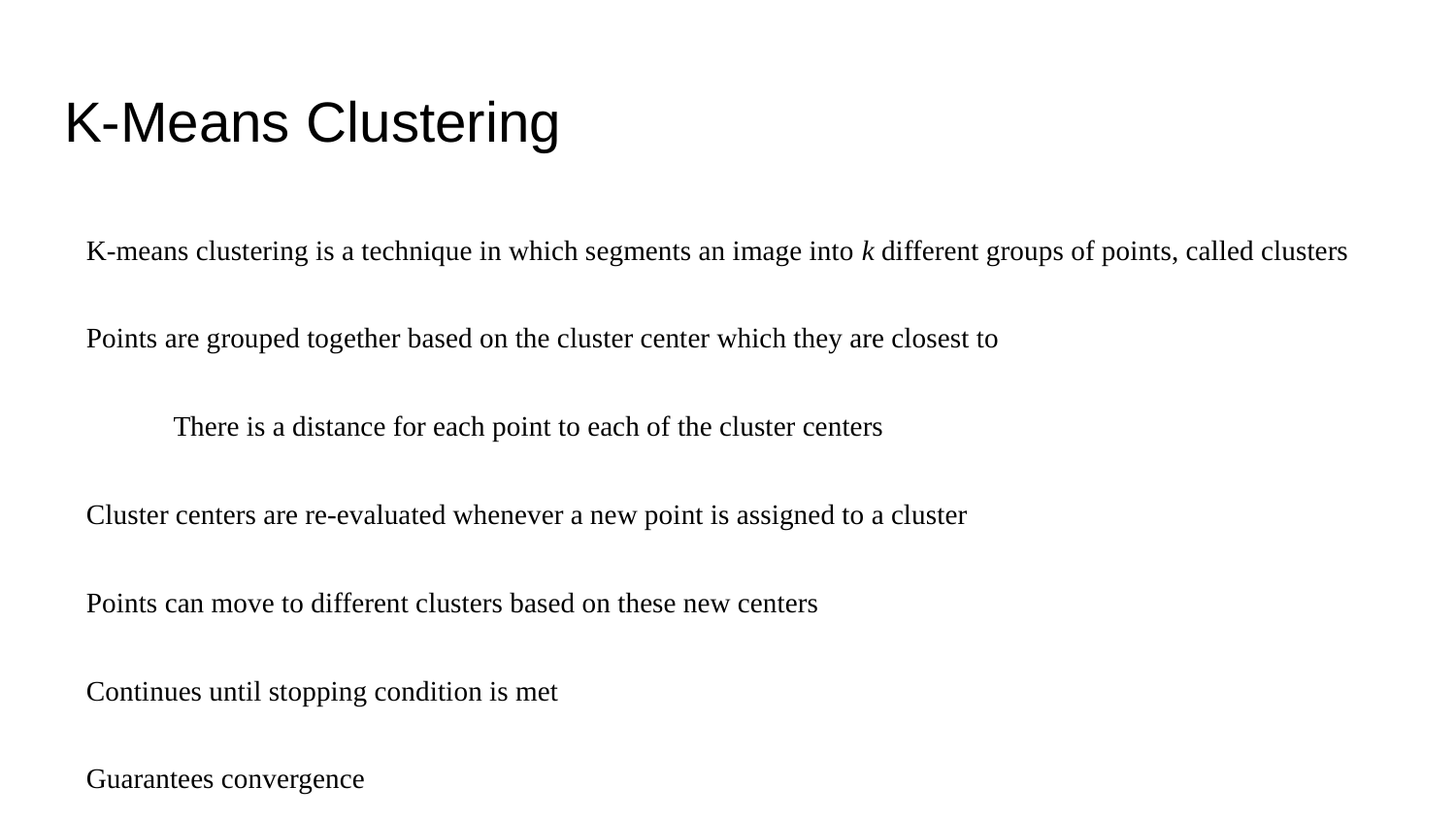

# K-Means Clustering
K-means clustering is a technique in which segments an image into k different groups of points, called clusters
Points are grouped together based on the cluster center which they are closest to
There is a distance for each point to each of the cluster centers
Cluster centers are re-evaluated whenever a new point is assigned to a cluster
Points can move to different clusters based on these new centers
Continues until stopping condition is met
Guarantees convergence